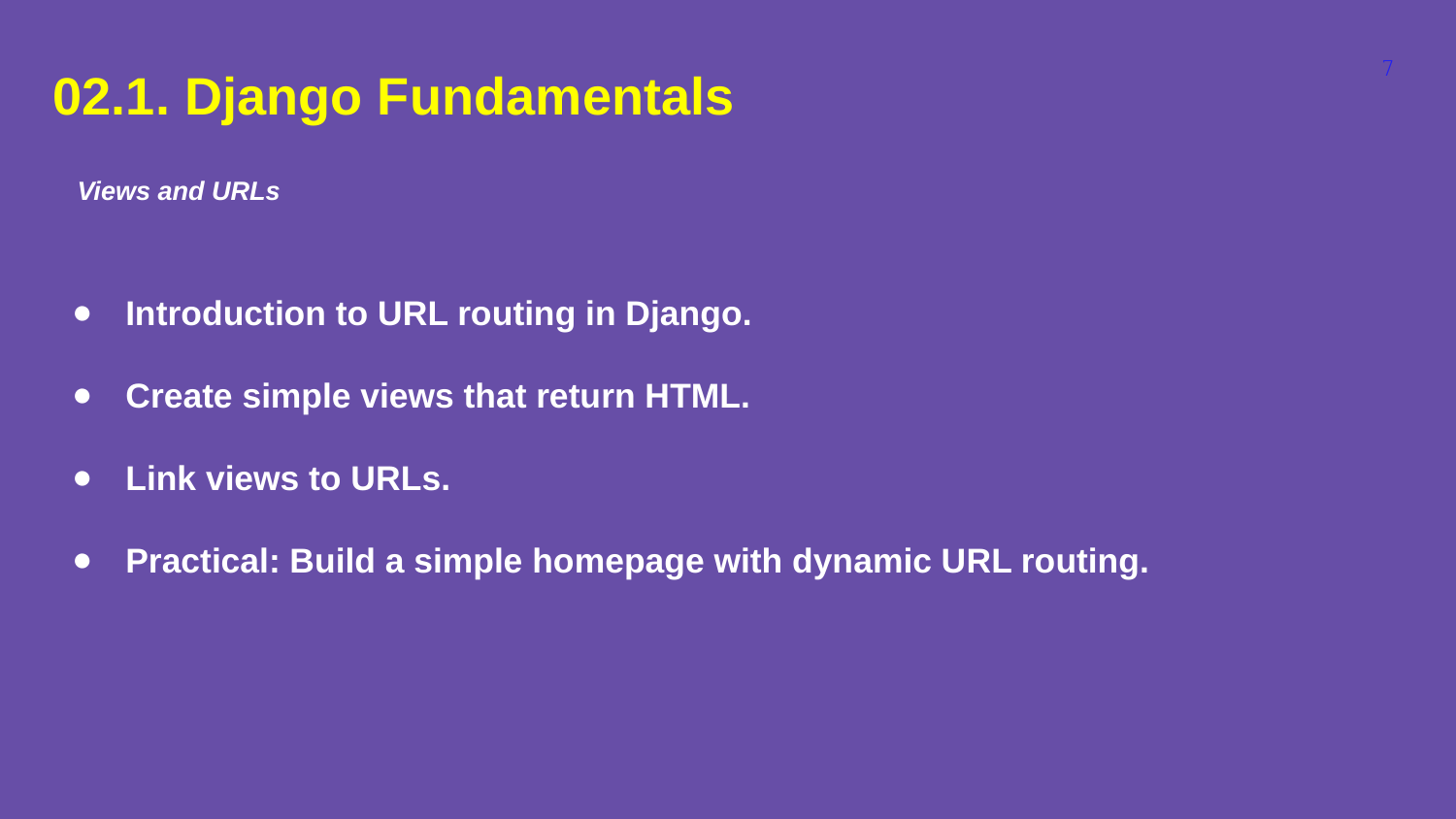

7
02.1. Django Fundamentals
Views and URLs
Introduction to URL routing in Django.
Create simple views that return HTML.
Link views to URLs.
Practical: Build a simple homepage with dynamic URL routing.